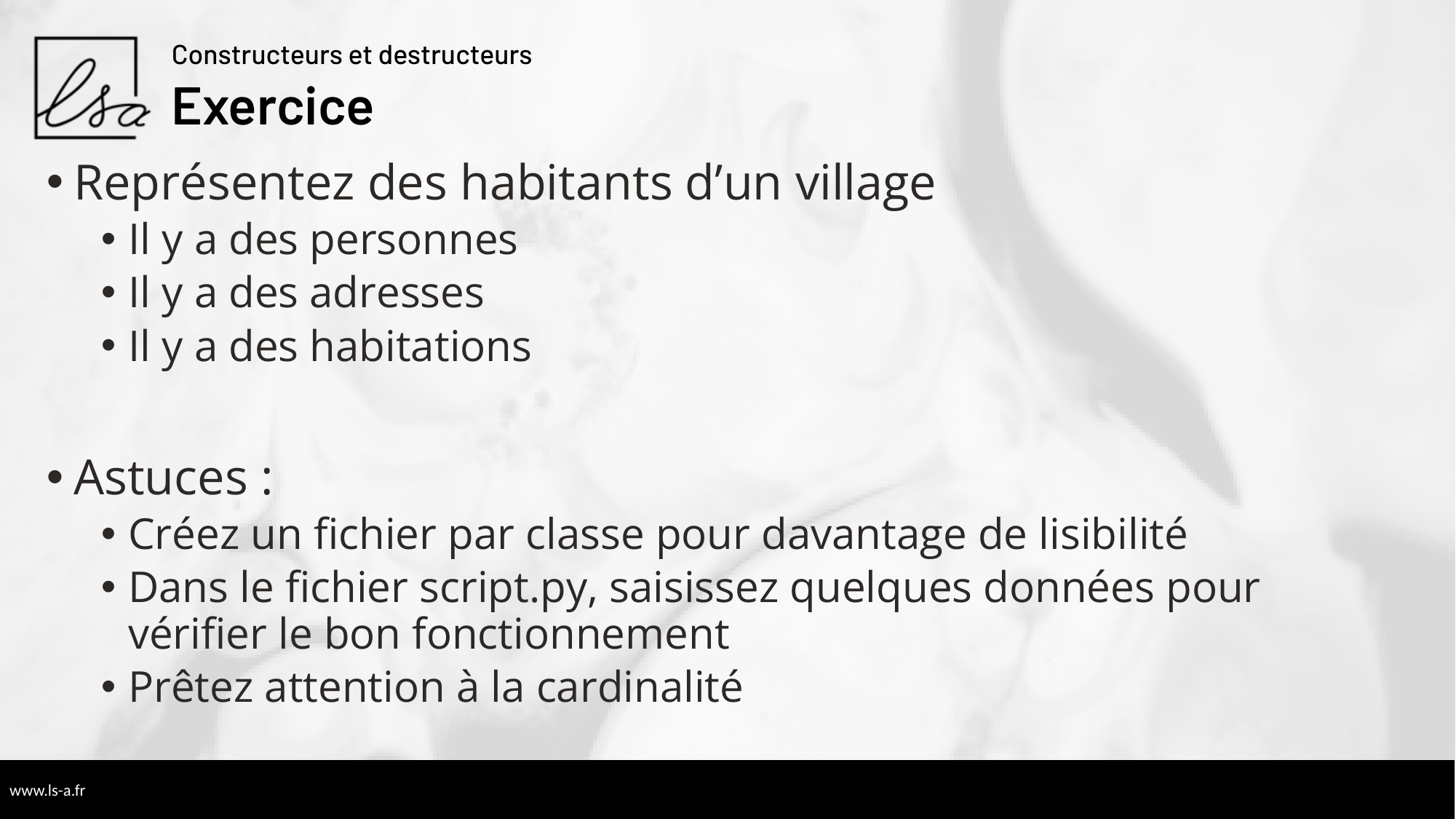

Constructeurs et destructeurs
# Exercice
Représentez des habitants d’un village
Il y a des personnes
Il y a des adresses
Il y a des habitations

Astuces :
Créez un fichier par classe pour davantage de lisibilité
Dans le fichier script.py, saisissez quelques données pour vérifier le bon fonctionnement
Prêtez attention à la cardinalité